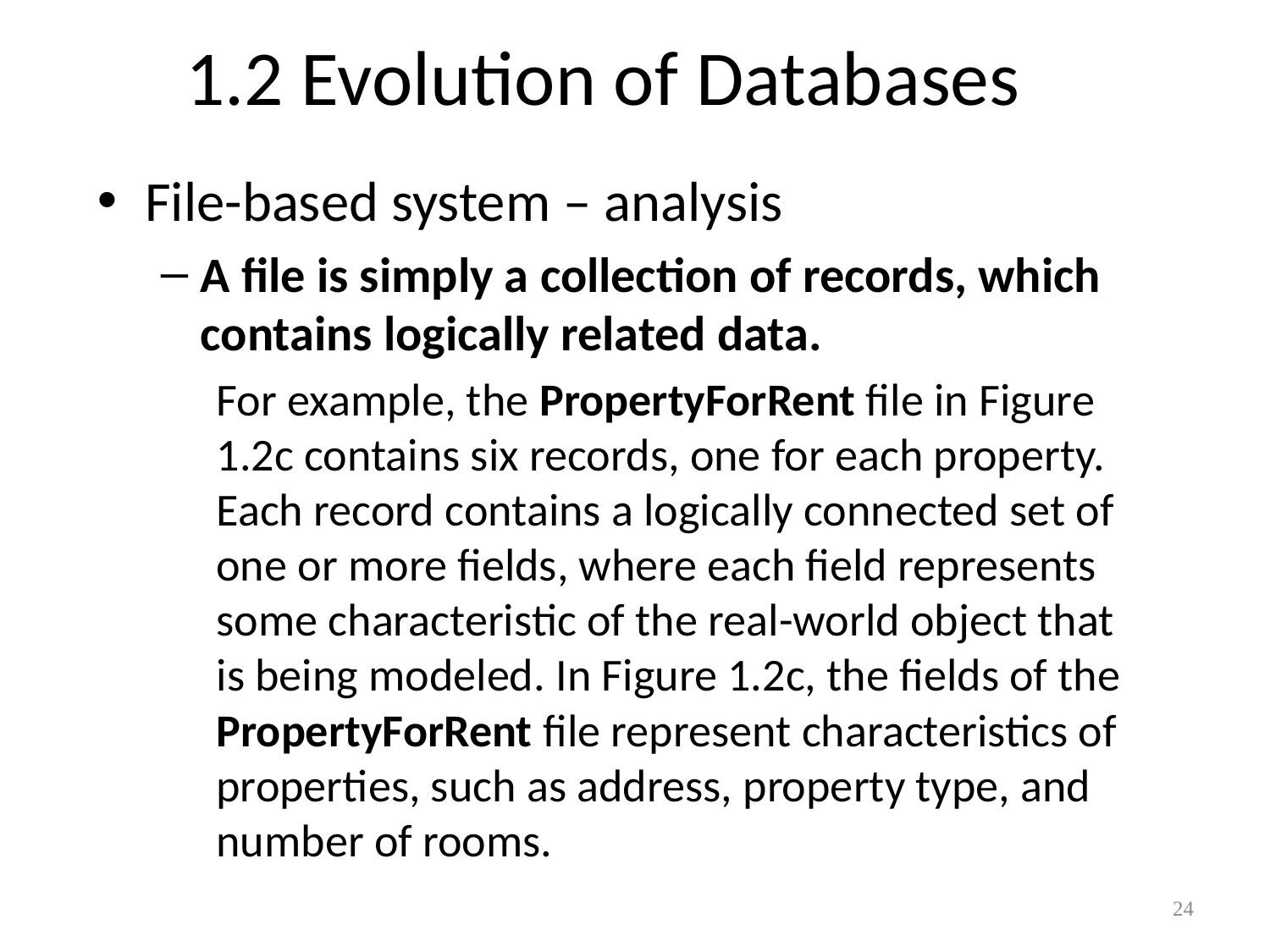

# 1.2 Evolution of Databases
File-based system – analysis
A file is simply a collection of records, which contains logically related data.
For example, the PropertyForRent file in Figure 1.2c contains six records, one for each property. Each record contains a logically connected set of one or more fields, where each field represents some characteristic of the real-world object that is being modeled. In Figure 1.2c, the fields of the PropertyForRent file represent characteristics of properties, such as address, property type, and number of rooms.

24